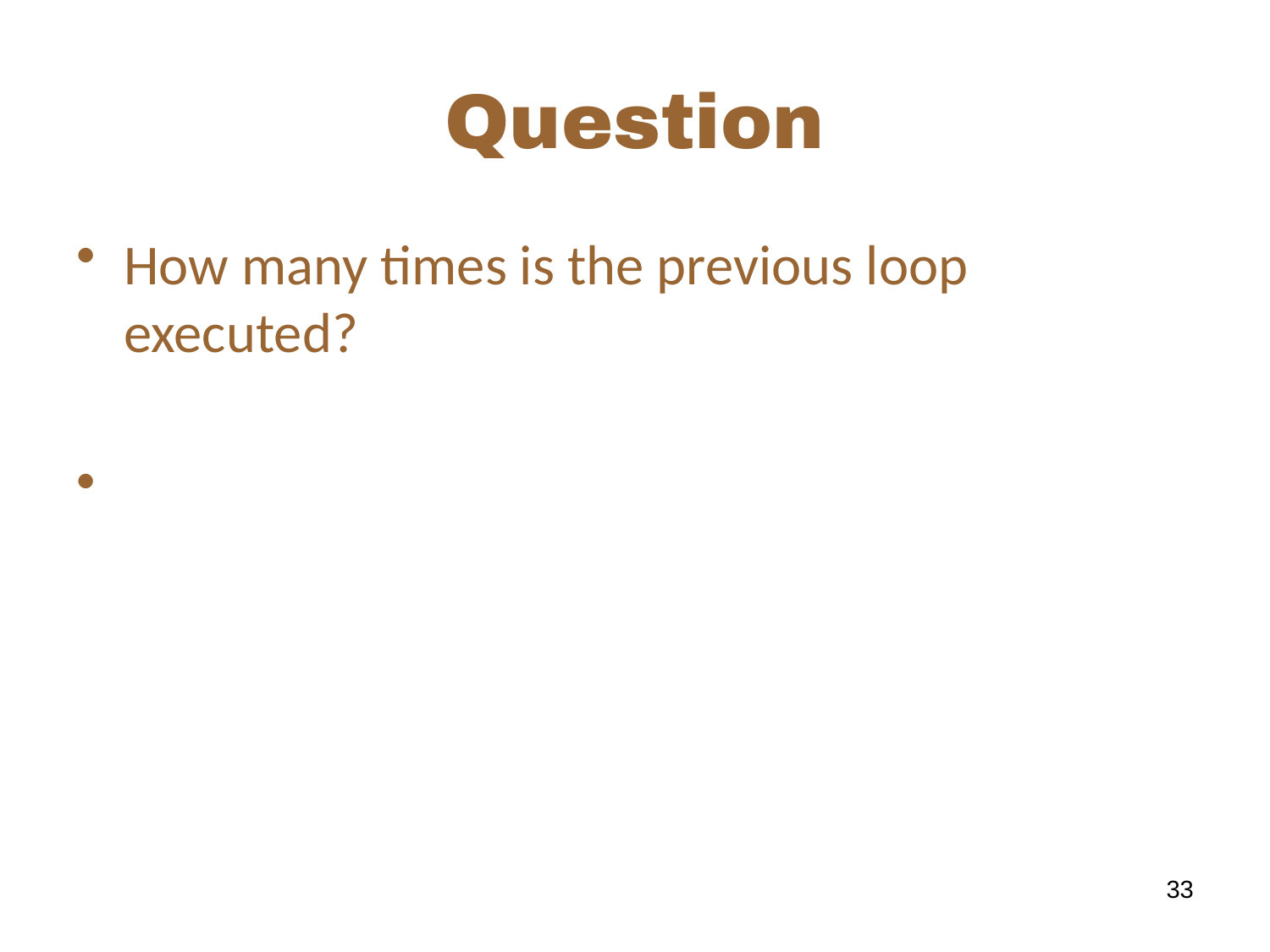

# Question
How many times is the previous loop executed?

10 times

33